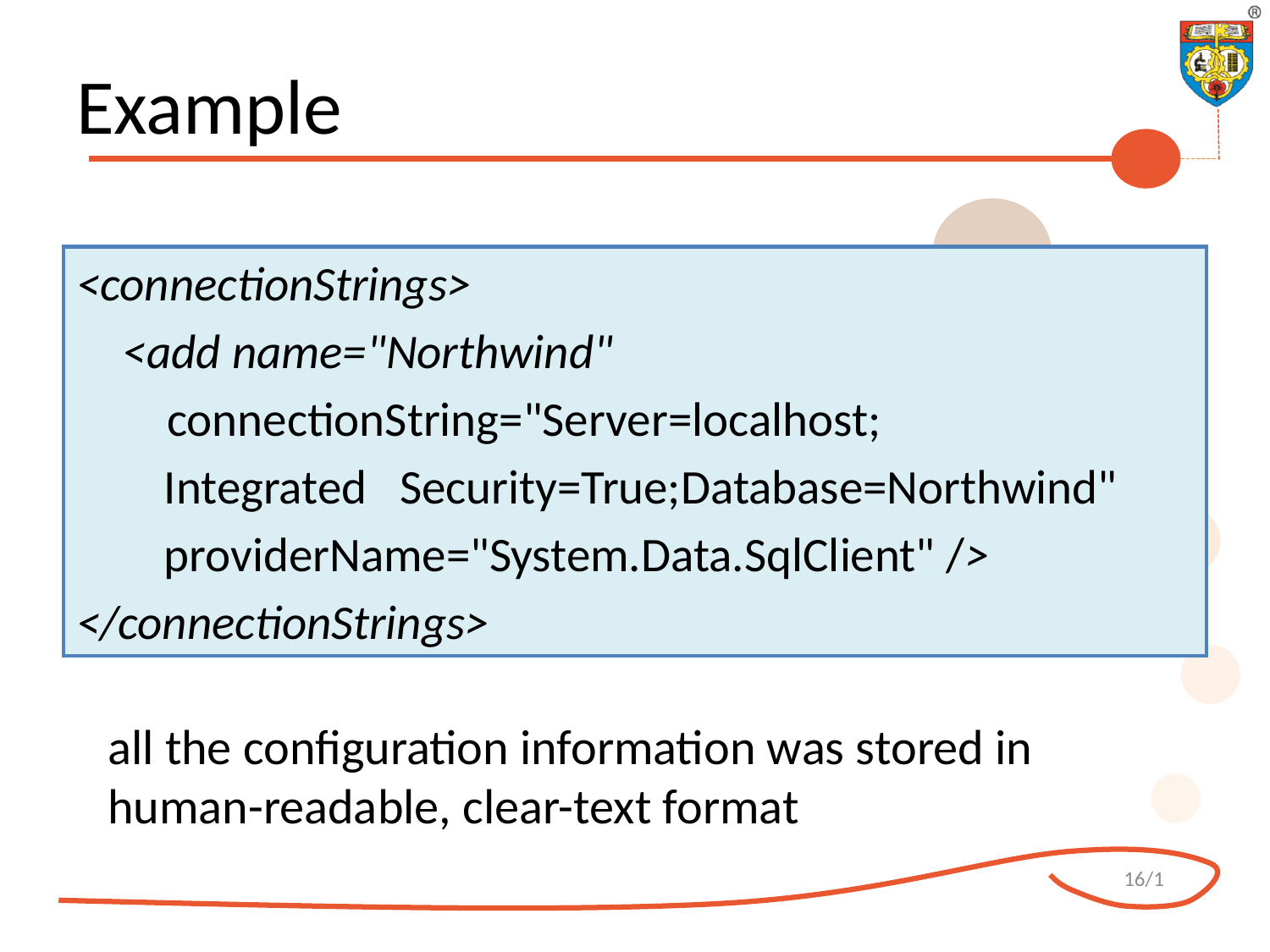

# Example
<connectionStrings>
	<add name="Northwind"
	    connectionString="Server=localhost;
        Integrated   Security=True;Database=Northwind"
        providerName="System.Data.SqlClient" />
</connectionStrings>
all the configuration information was stored in human-readable, clear-text format